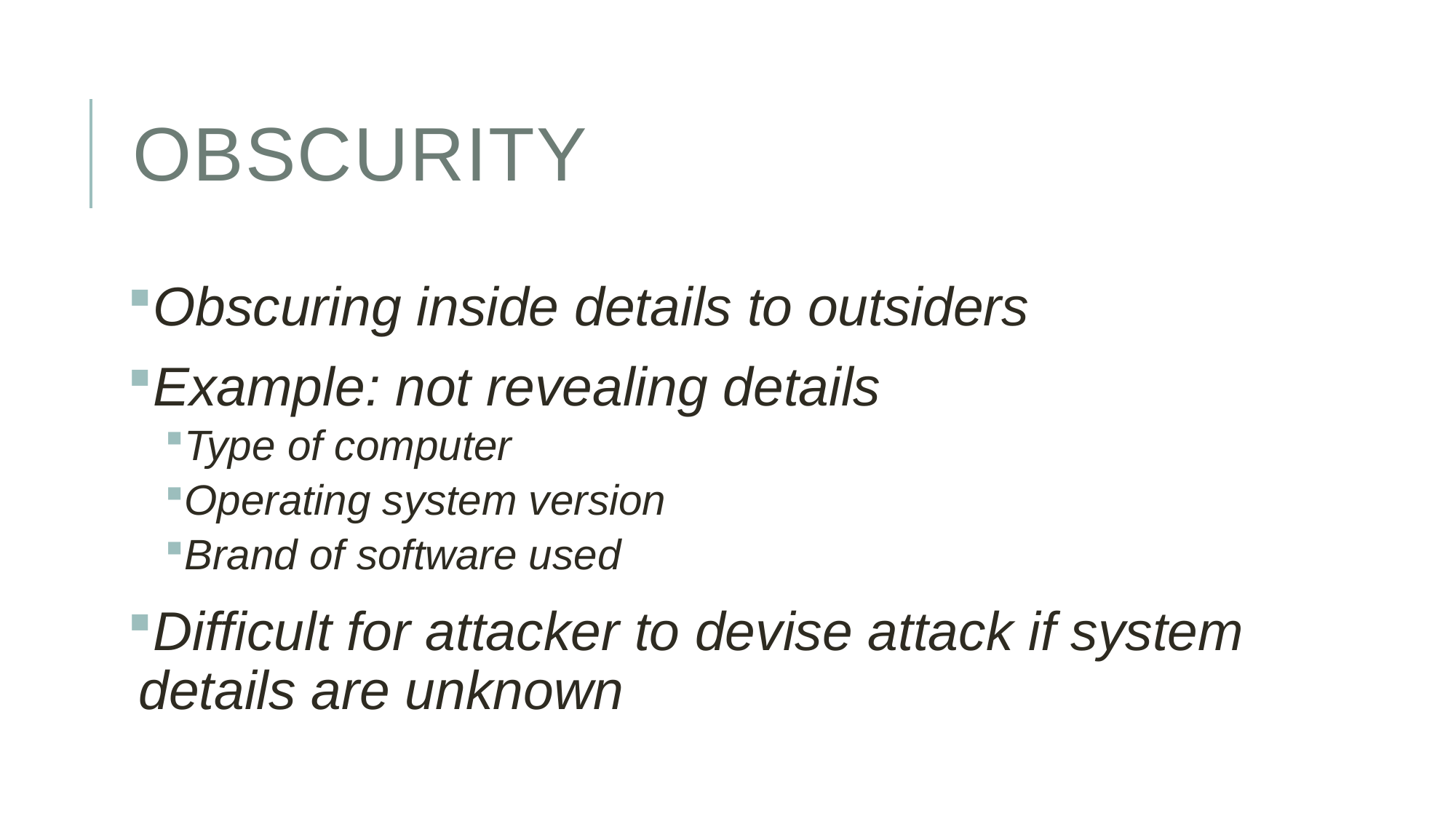

# obscurity
Obscuring inside details to outsiders
Example: not revealing details
Type of computer
Operating system version
Brand of software used
Difficult for attacker to devise attack if system details are unknown